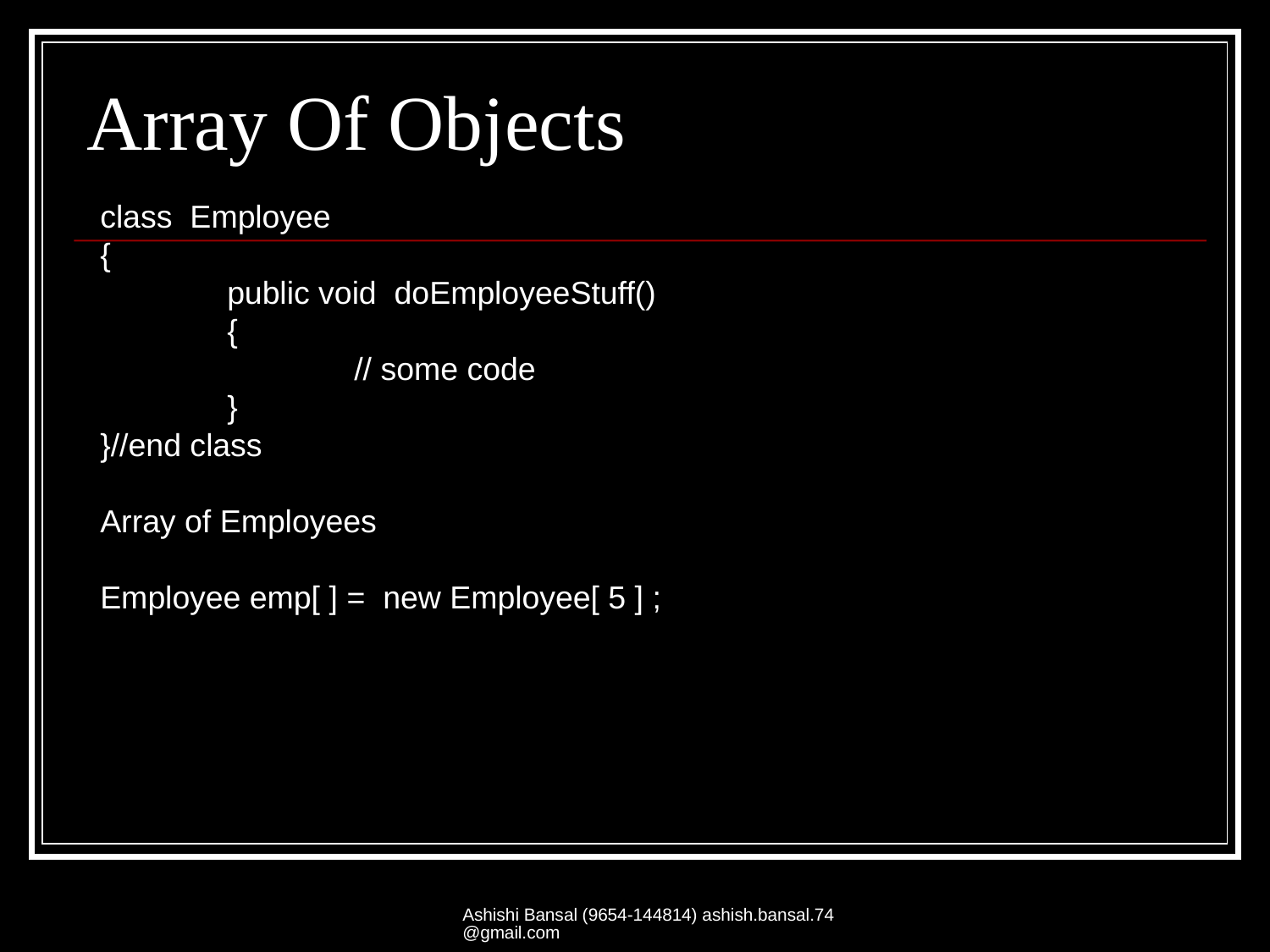

# Array Of Objects
class  Employee
{
	public void  doEmployeeStuff()
	{
		// some code
	}
}//end class

Array of Employees

Employee emp[ ] =  new Employee[ 5 ] ;
Ashishi Bansal (9654-144814) ashish.bansal.74@gmail.com